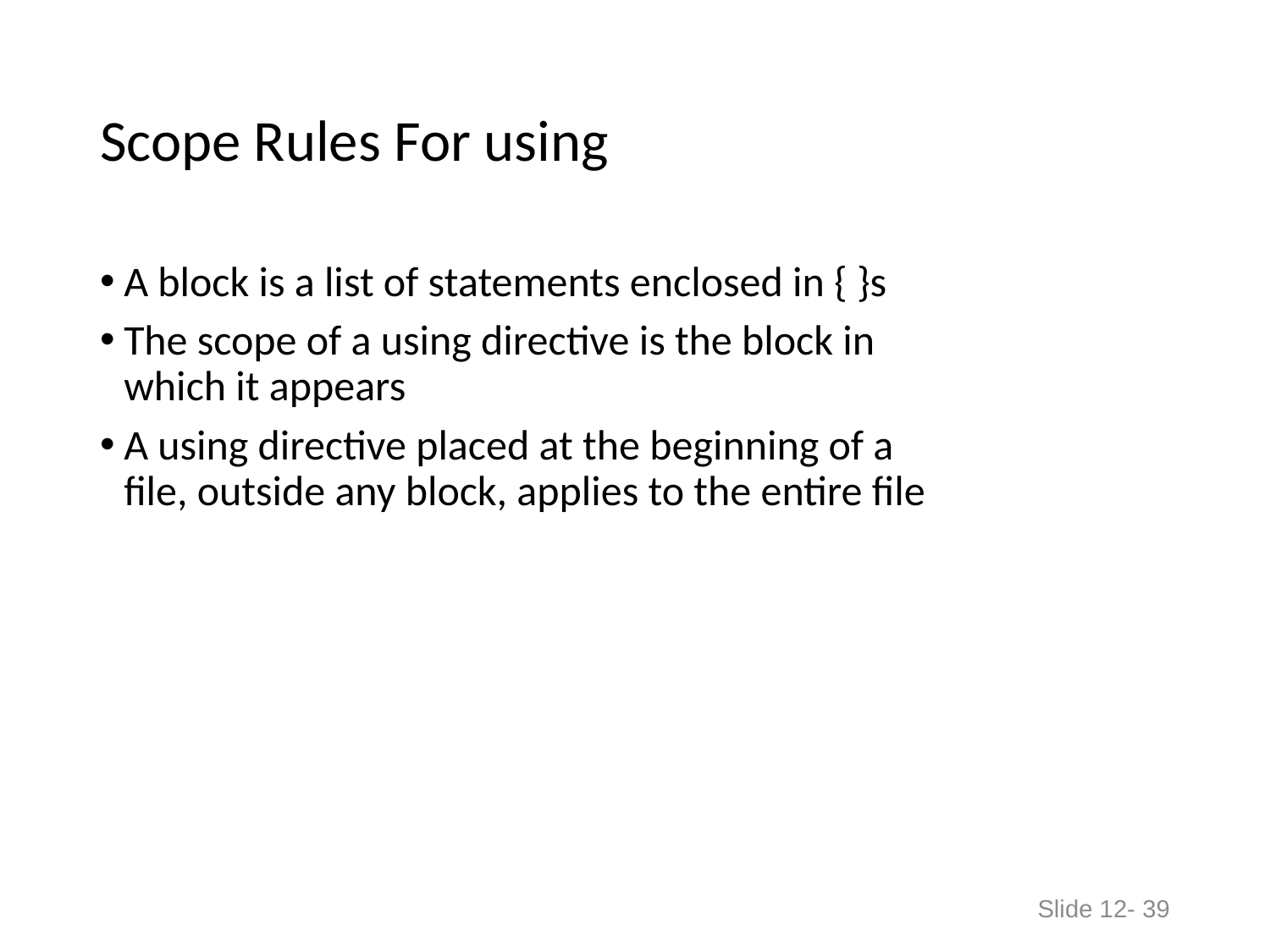

# Scope Rules For using
A block is a list of statements enclosed in { }s
The scope of a using directive is the block in
which it appears
A using directive placed at the beginning of a
file, outside any block, applies to the entire file
Slide 12- 39